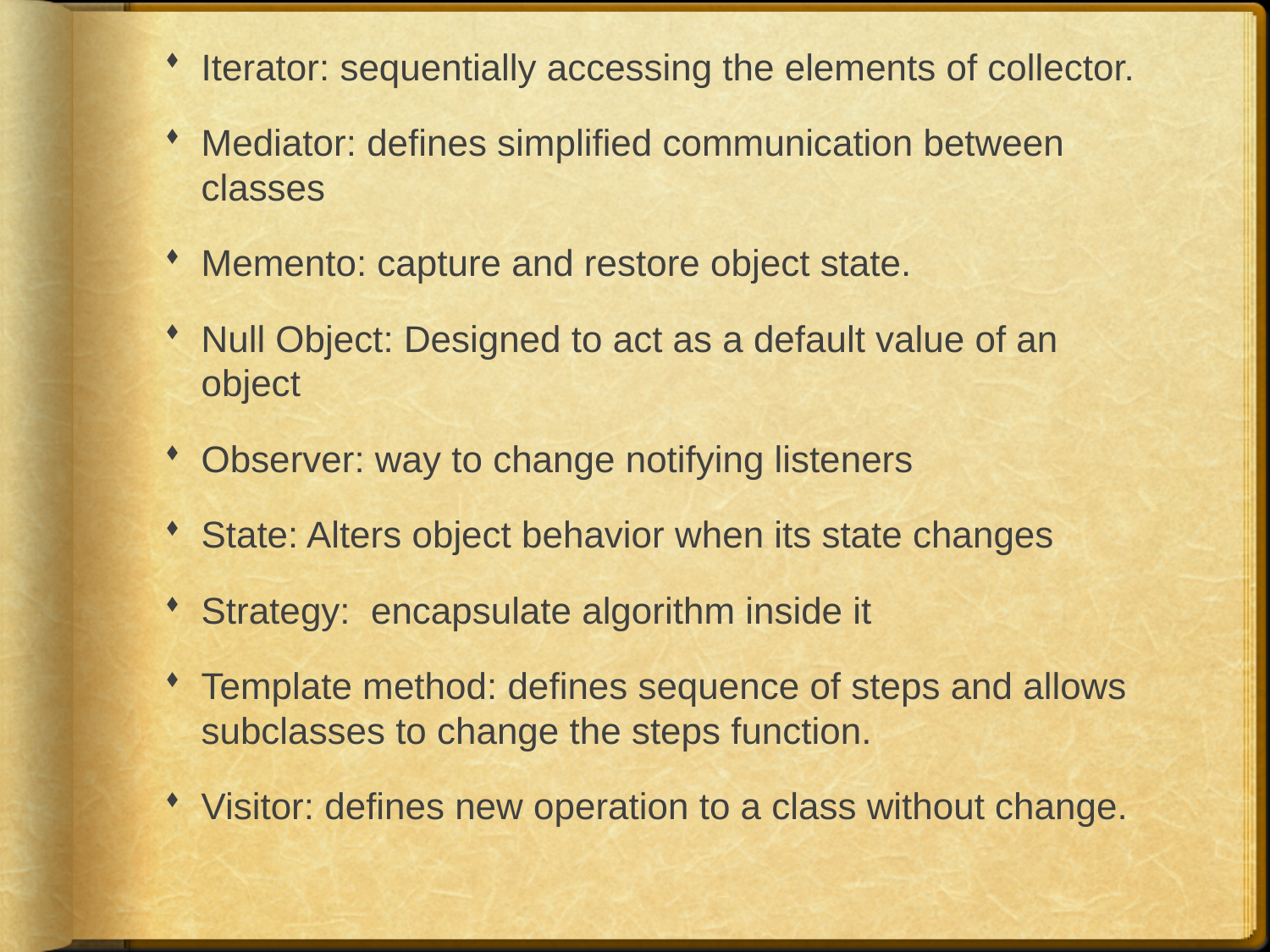

Iterator: sequentially accessing the elements of collector.
Mediator: defines simplified communication between classes
Memento: capture and restore object state.
Null Object: Designed to act as a default value of an object
Observer: way to change notifying listeners
State: Alters object behavior when its state changes
Strategy:  encapsulate algorithm inside it
Template method: defines sequence of steps and allows subclasses to change the steps function.
Visitor: defines new operation to a class without change.